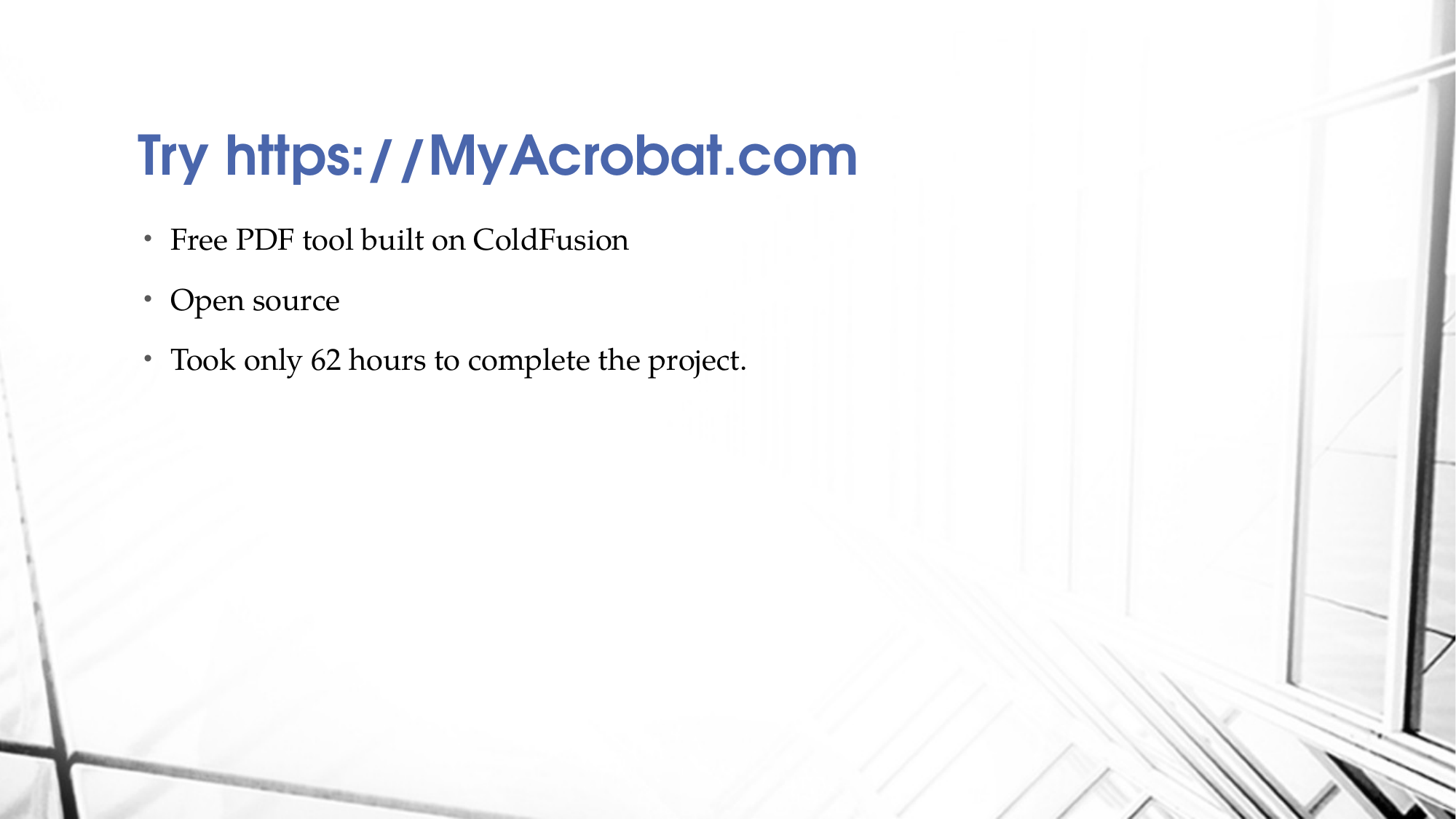

# Try https://MyAcrobat.com
Free PDF tool built on ColdFusion
Open source
Took only 62 hours to complete the project.